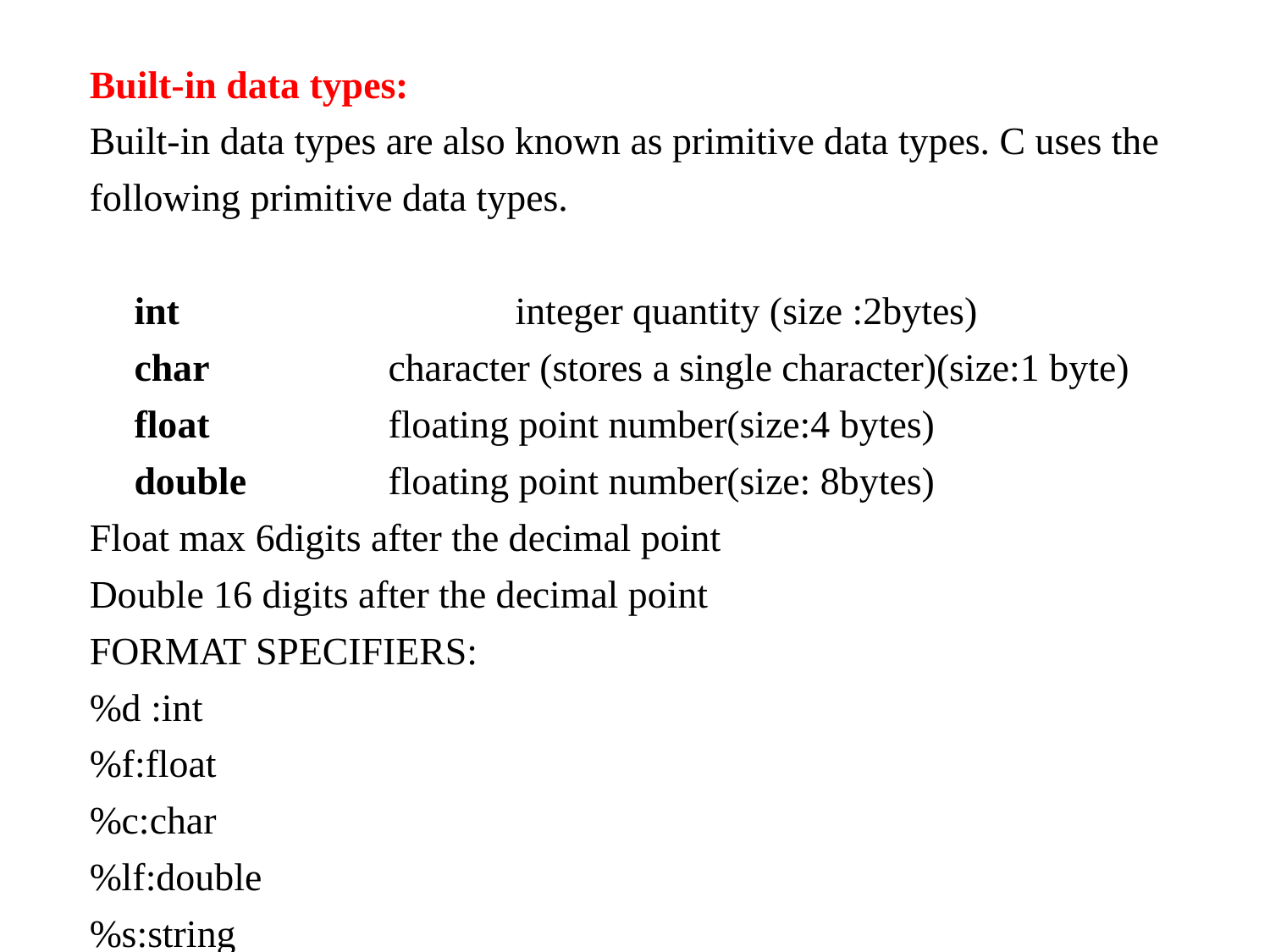

Built-in data types:
Built-in data types are also known as primitive data types. C uses the
following primitive data types.

 	int 			integer quantity (size :2bytes)
	char 		character (stores a single character)(size:1 byte)
	float 		floating point number(size:4 bytes)
	double 		floating point number(size: 8bytes)
Float max 6digits after the decimal point
Double 16 digits after the decimal point
FORMAT SPECIFIERS:
%d :int
%f:float
%c:char
%lf:double
%s:string
%p:pointers

Integral Data Type:
Boolean : It uses a keyword known as bool. It can represent only  two values true or false.